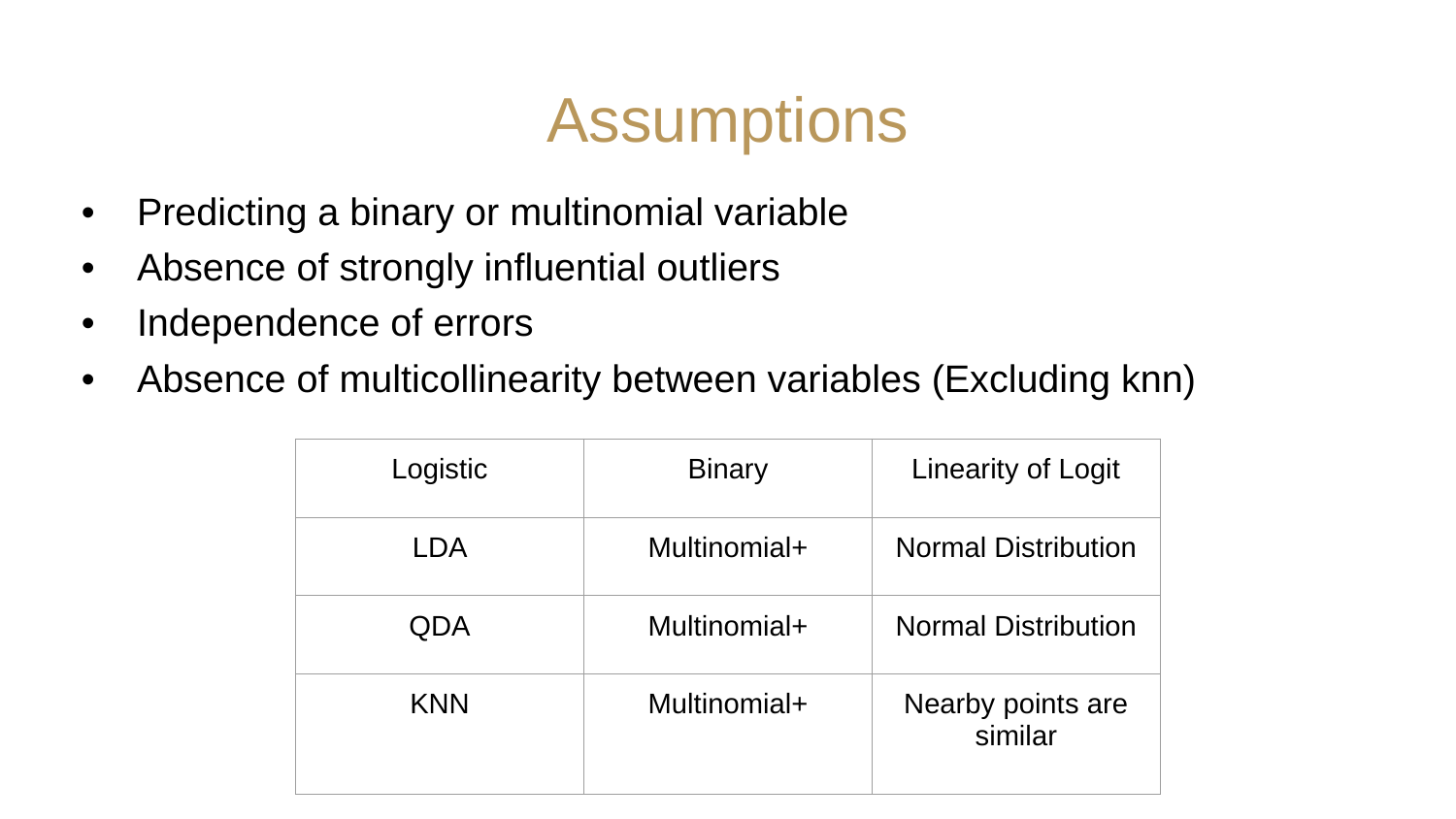

# Assumptions
Predicting a binary or multinomial variable
Absence of strongly influential outliers
Independence of errors
Absence of multicollinearity between variables (Excluding knn)
| Logistic | Binary | Linearity of Logit |
| --- | --- | --- |
| LDA | Multinomial+ | Normal Distribution |
| QDA | Multinomial+ | Normal Distribution |
| KNN | Multinomial+ | Nearby points are similar |